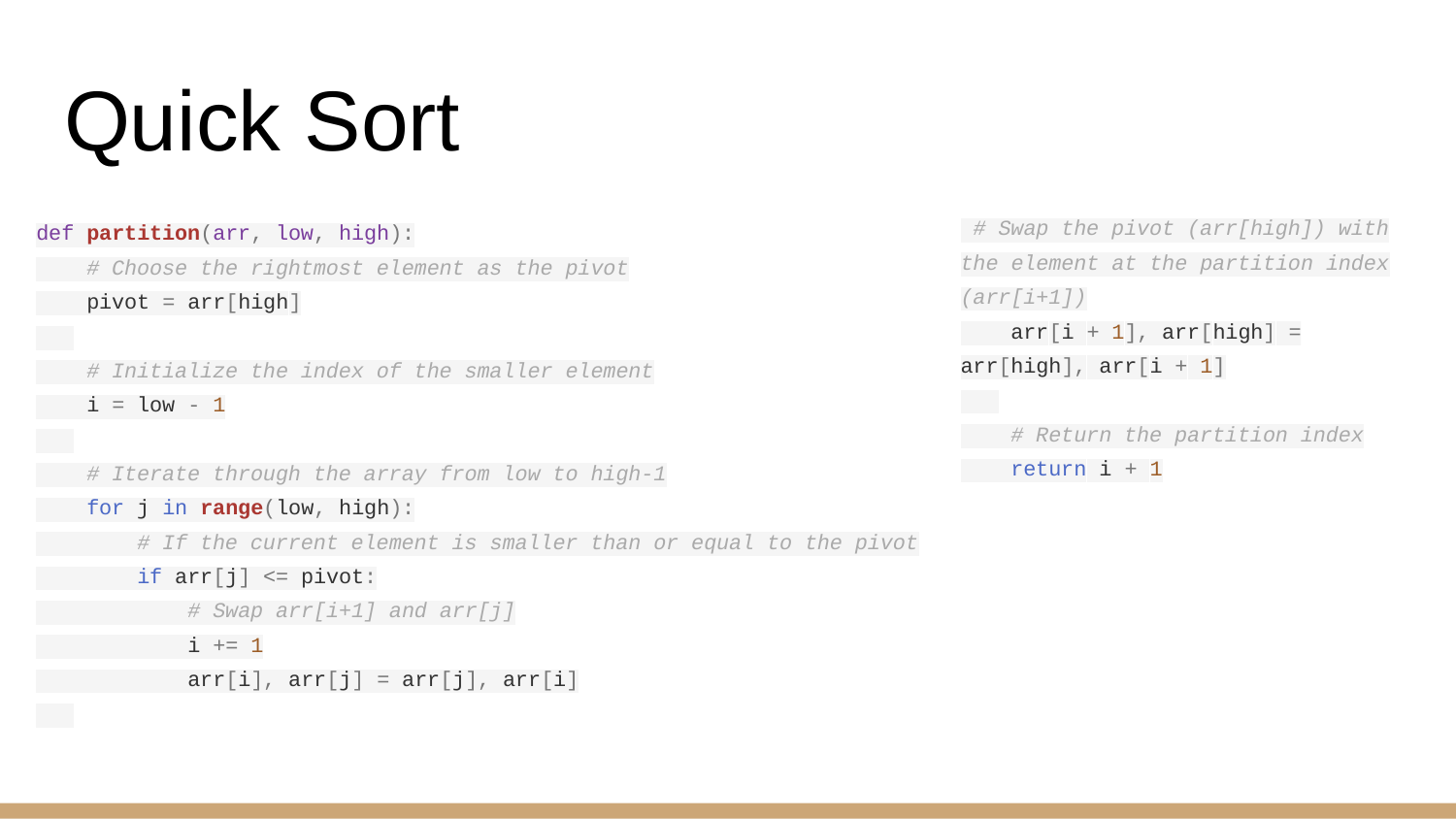

# Quick Sort
 # Swap the pivot (arr[high]) with the element at the partition index (arr[i+1])
    arr[i + 1], arr[high] = arr[high], arr[i + 1]

    # Return the partition index
    return i + 1

def partition(arr, low, high):
    # Choose the rightmost element as the pivot
    pivot = arr[high]

    # Initialize the index of the smaller element
    i = low - 1

    # Iterate through the array from low to high-1
    for j in range(low, high):
        # If the current element is smaller than or equal to the pivot
        if arr[j] <= pivot:
            # Swap arr[i+1] and arr[j]
            i += 1
            arr[i], arr[j] = arr[j], arr[i]